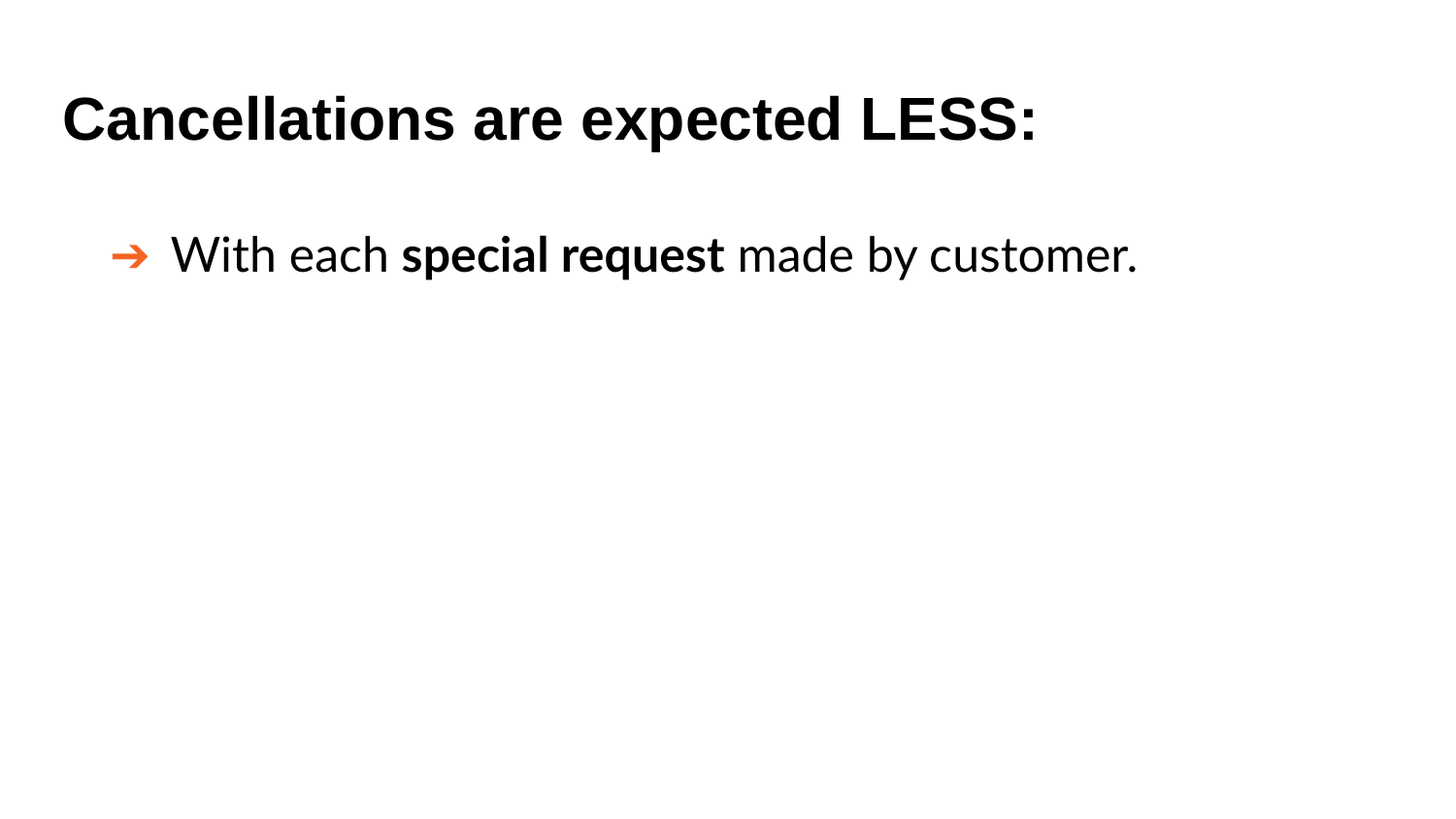

# Cancellations are expected LESS:
With each special request made by customer.